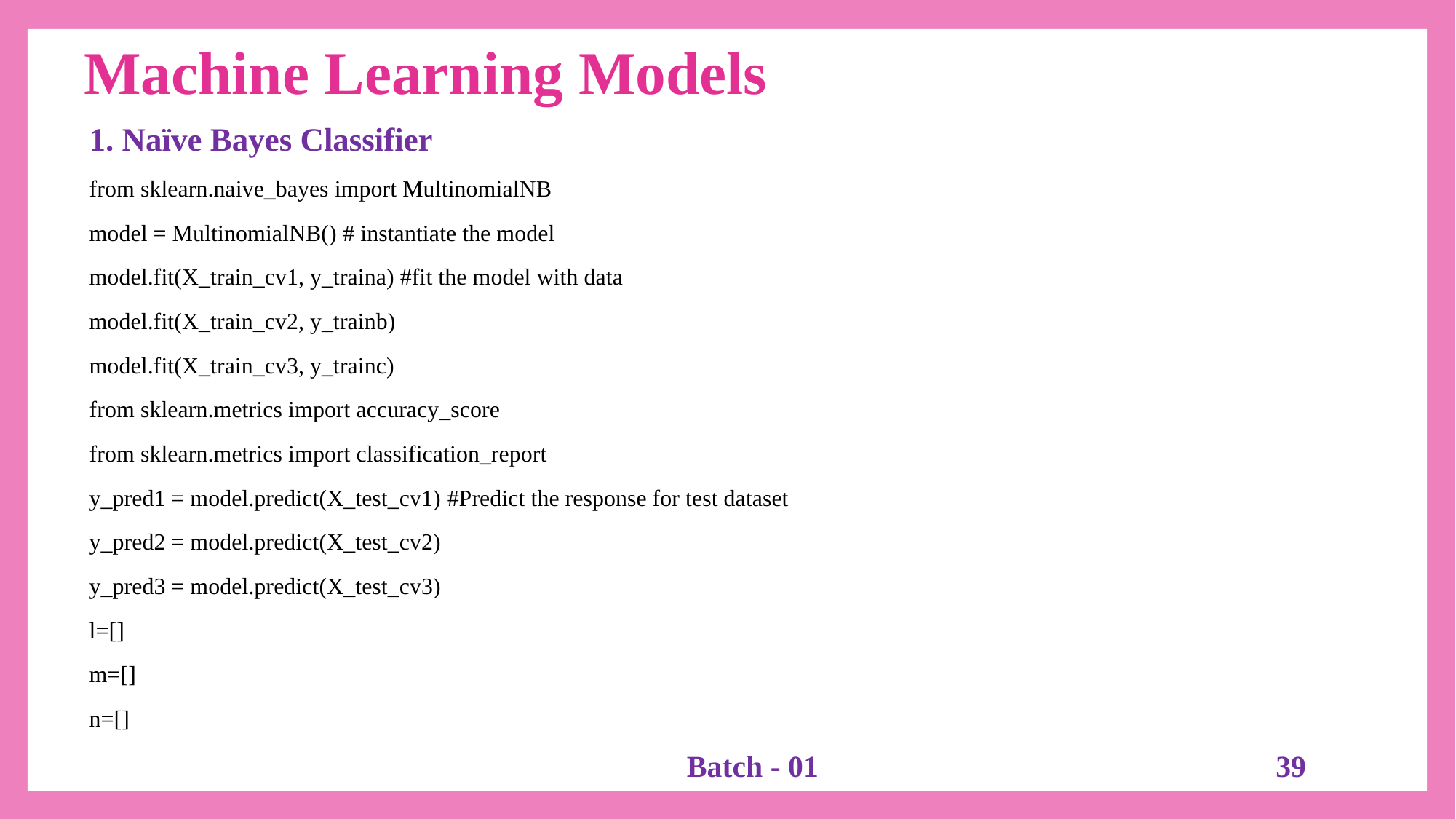

# Machine Learning Models
1. Naïve Bayes Classifier
from sklearn.naive_bayes import MultinomialNB
model = MultinomialNB() # instantiate the model
model.fit(X_train_cv1, y_traina) #fit the model with data
model.fit(X_train_cv2, y_trainb)
model.fit(X_train_cv3, y_trainc)
from sklearn.metrics import accuracy_score
from sklearn.metrics import classification_report
y_pred1 = model.predict(X_test_cv1) #Predict the response for test dataset
y_pred2 = model.predict(X_test_cv2)
y_pred3 = model.predict(X_test_cv3)
l=[]
m=[]
n=[]

Batch - 01
39